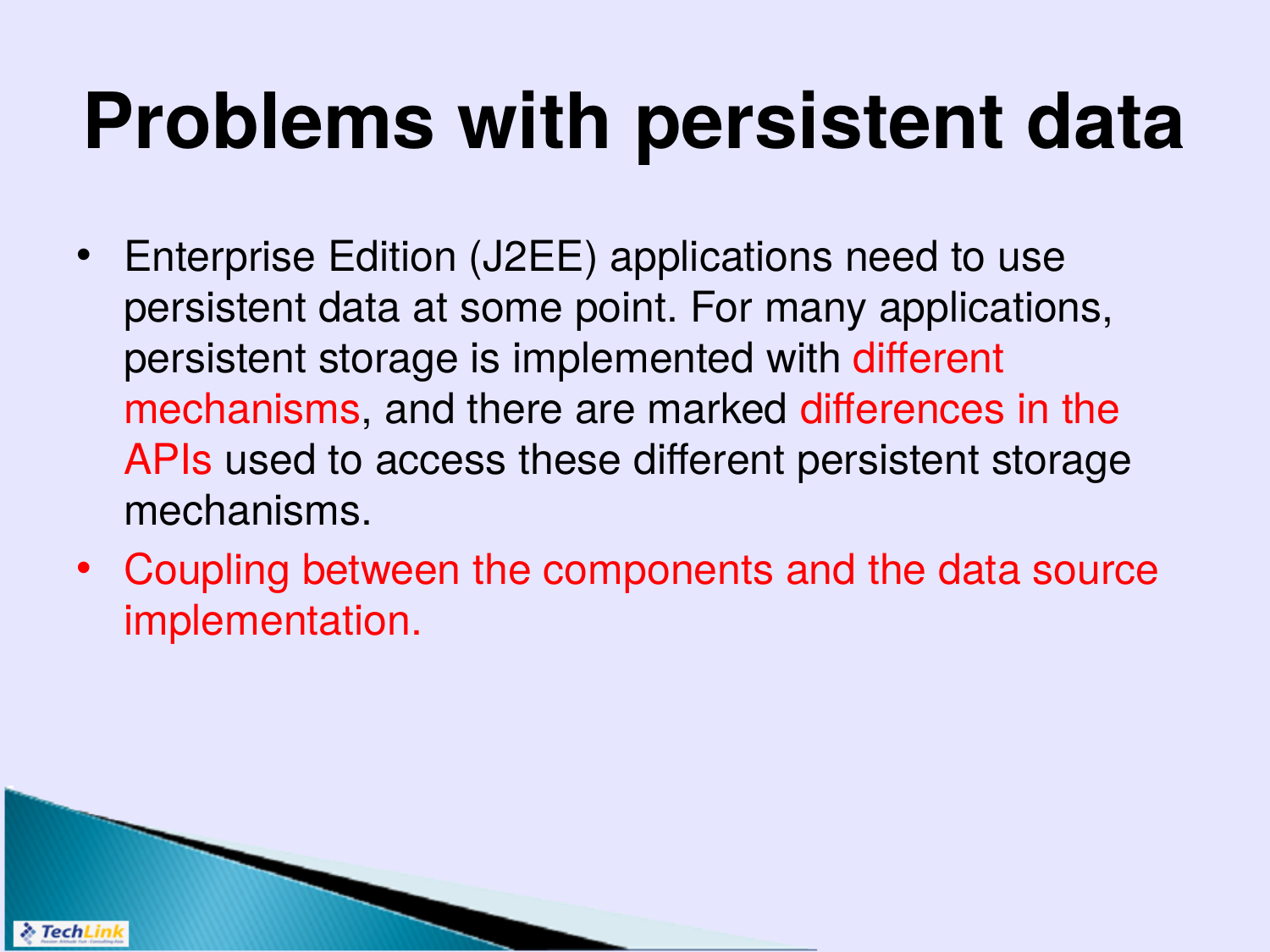

# Problems with persistent data
Enterprise Edition (J2EE) applications need to use persistent data at some point. For many applications, persistent storage is implemented with different mechanisms, and there are marked differences in the APIs used to access these different persistent storage mechanisms.
Coupling between the components and the data source implementation.